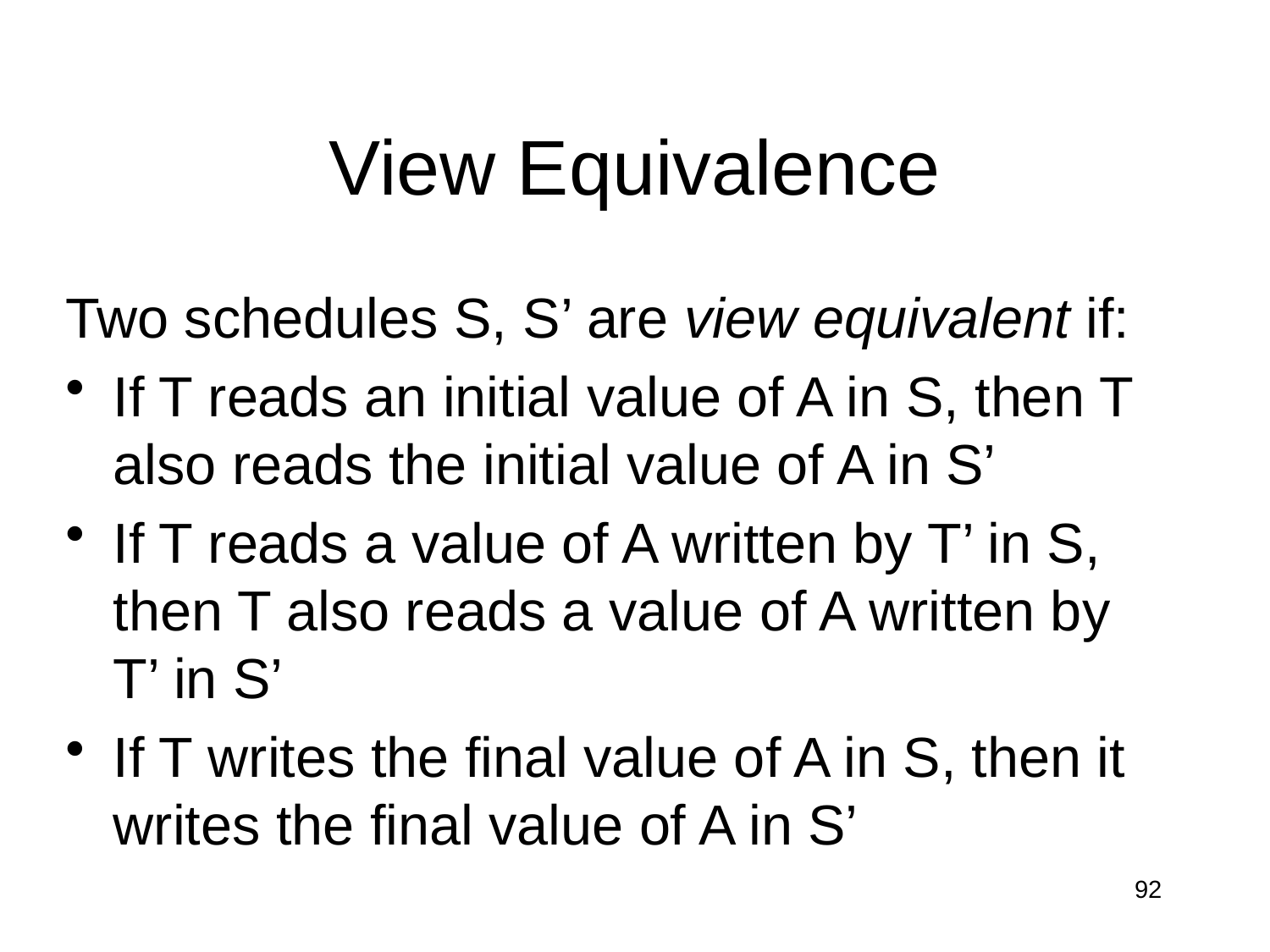

# View Equivalence
Two schedules S, S’ are view equivalent if:
If T reads an initial value of A in S, then T also reads the initial value of A in S’
If T reads a value of A written by T’ in S, then T also reads a value of A written by T’ in S’
If T writes the final value of A in S, then it writes the final value of A in S’

92